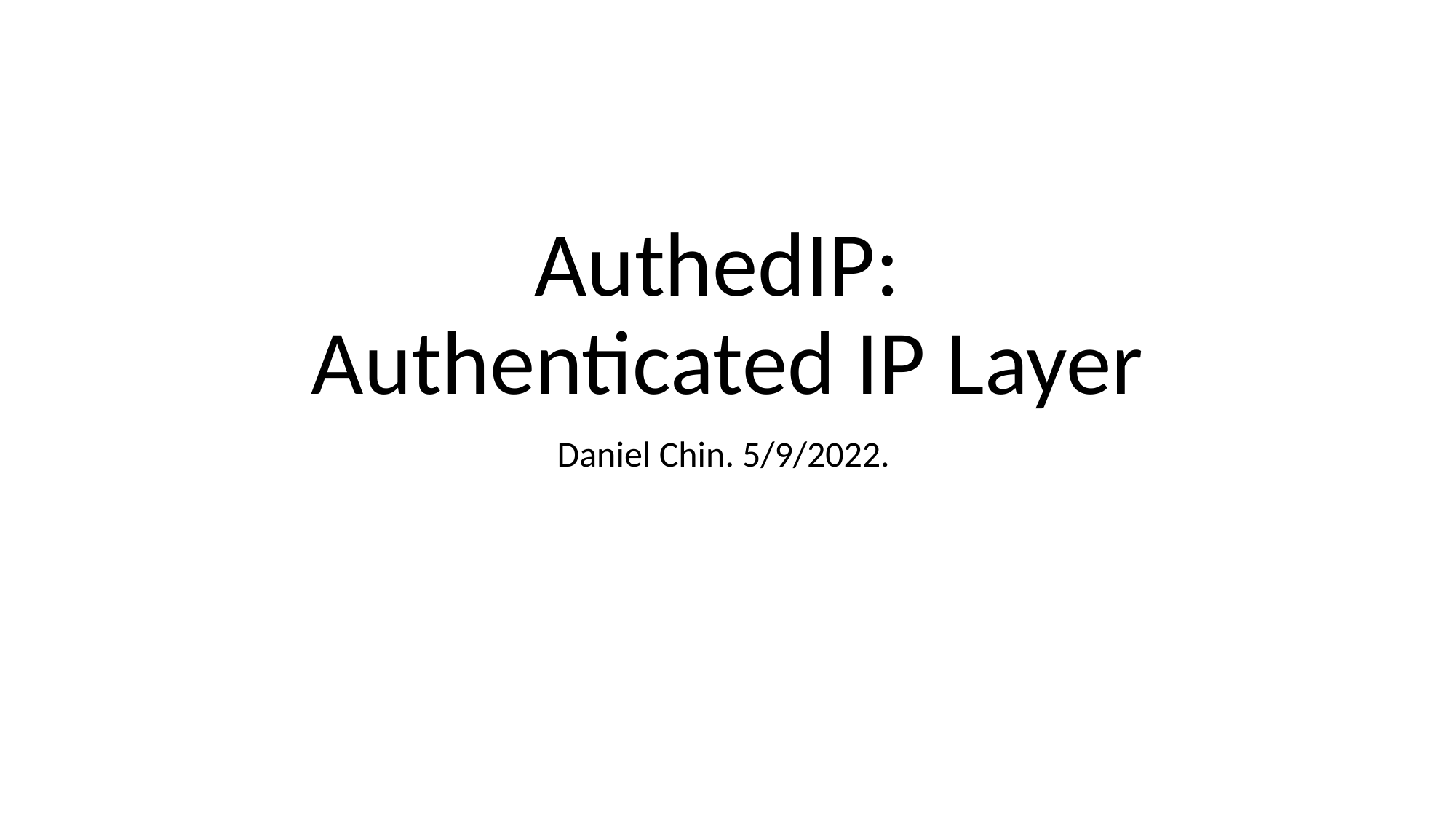

# AuthedIP: Authenticated IP Layer
Daniel Chin. 5/9/2022.